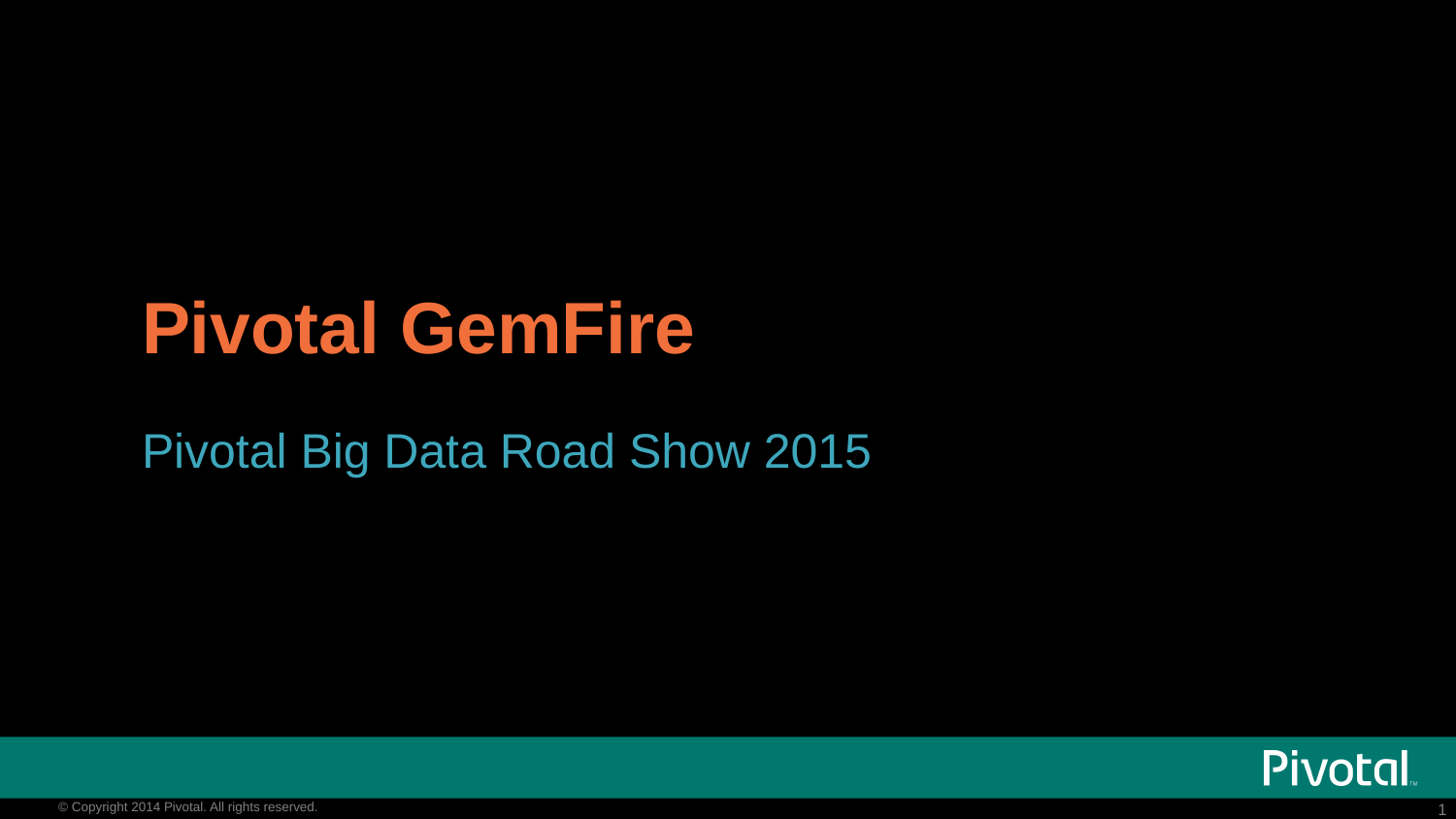

# Pivotal GemFire
Pivotal Big Data Road Show 2015